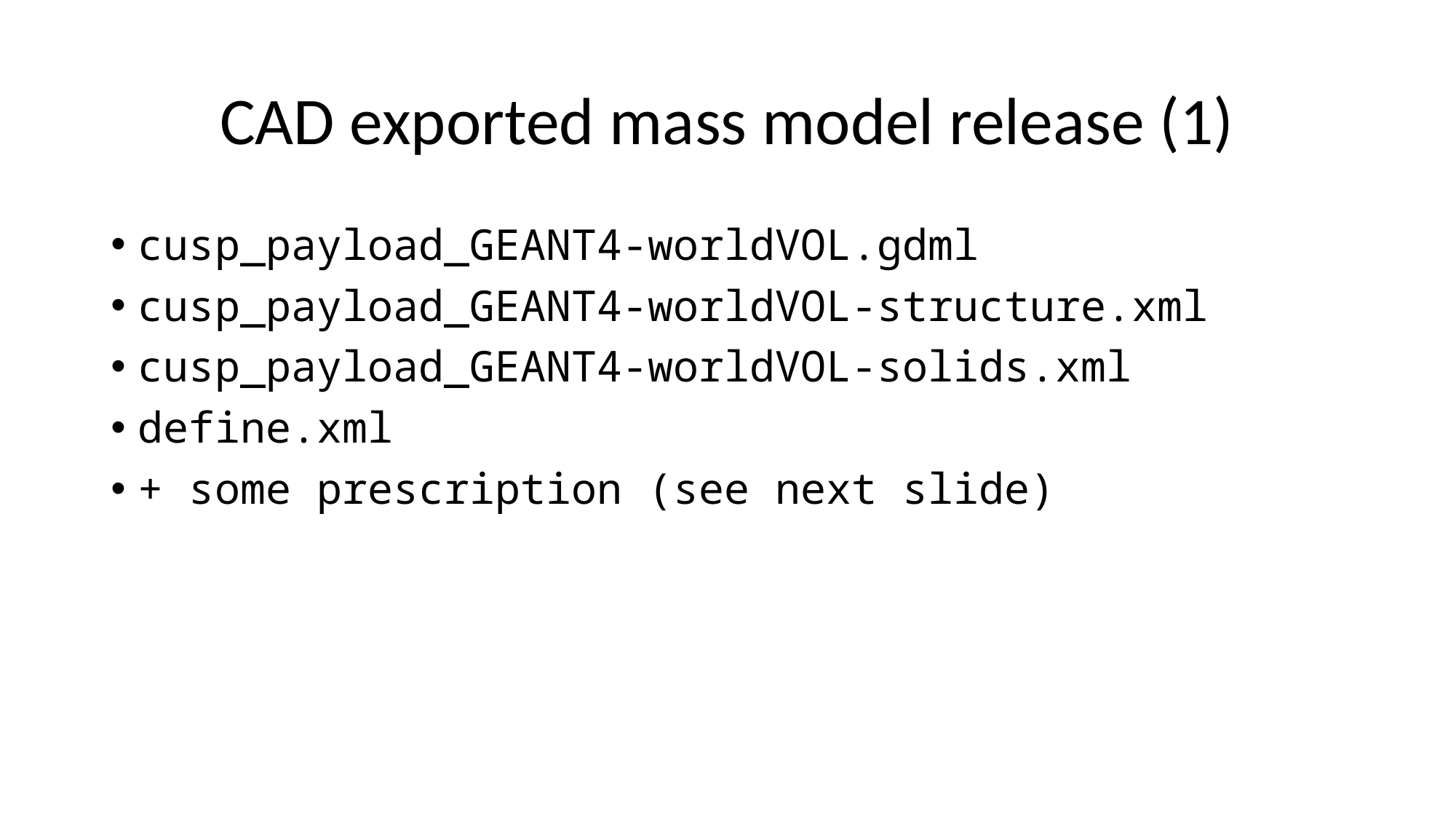

# CAD exported mass model release (1)
cusp_payload_GEANT4-worldVOL.gdml
cusp_payload_GEANT4-worldVOL-structure.xml
cusp_payload_GEANT4-worldVOL-solids.xml
define.xml
+ some prescription (see next slide)